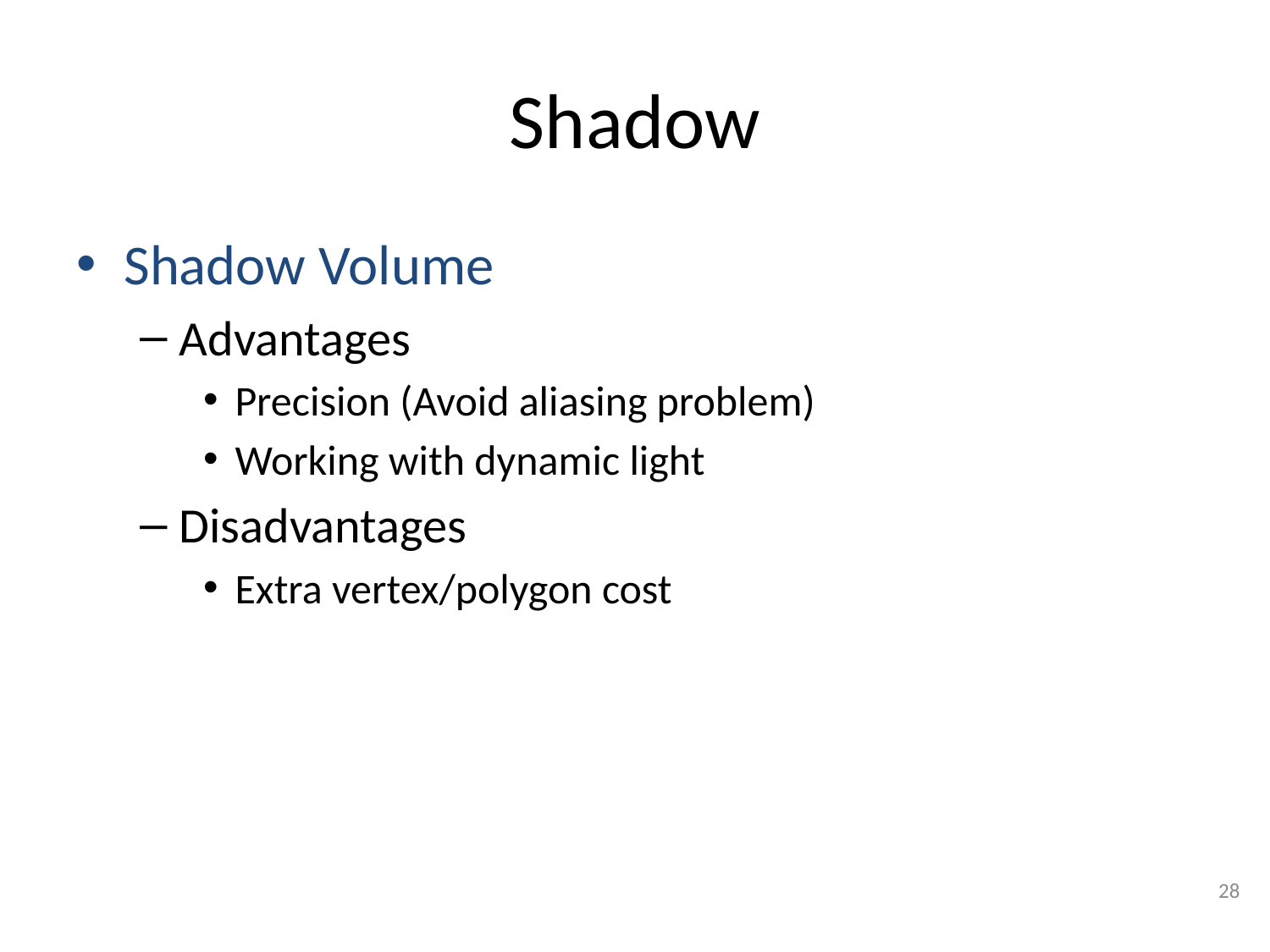

# Shadow
Shadow Volume
Advantages
Precision (Avoid aliasing problem)
Working with dynamic light
Disadvantages
Extra vertex/polygon cost

28